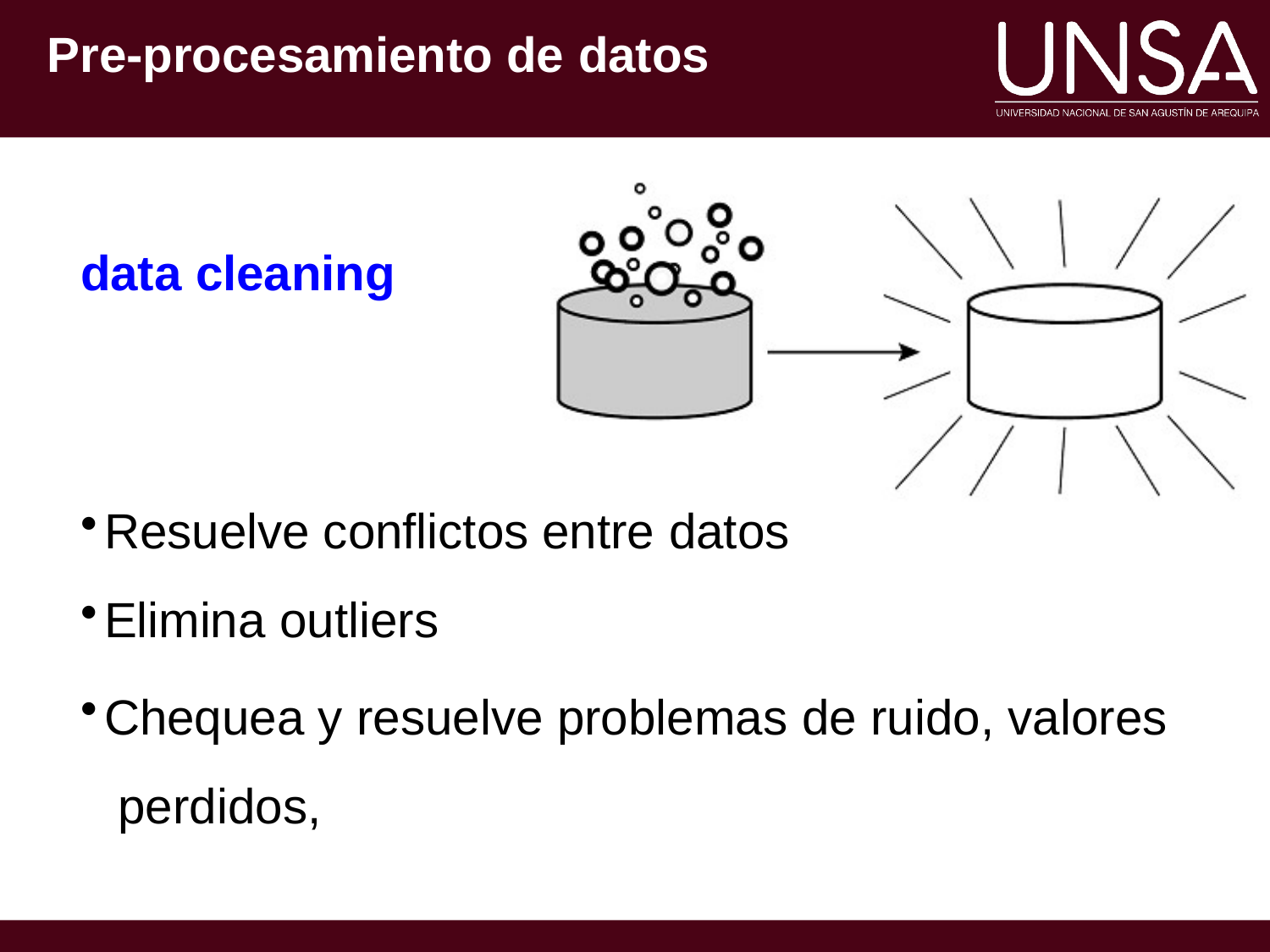

# Pre-procesamiento de datos

data cleaning
Resuelve conflictos entre datos
Elimina outliers
Chequea y resuelve problemas de ruido, valores  perdidos,